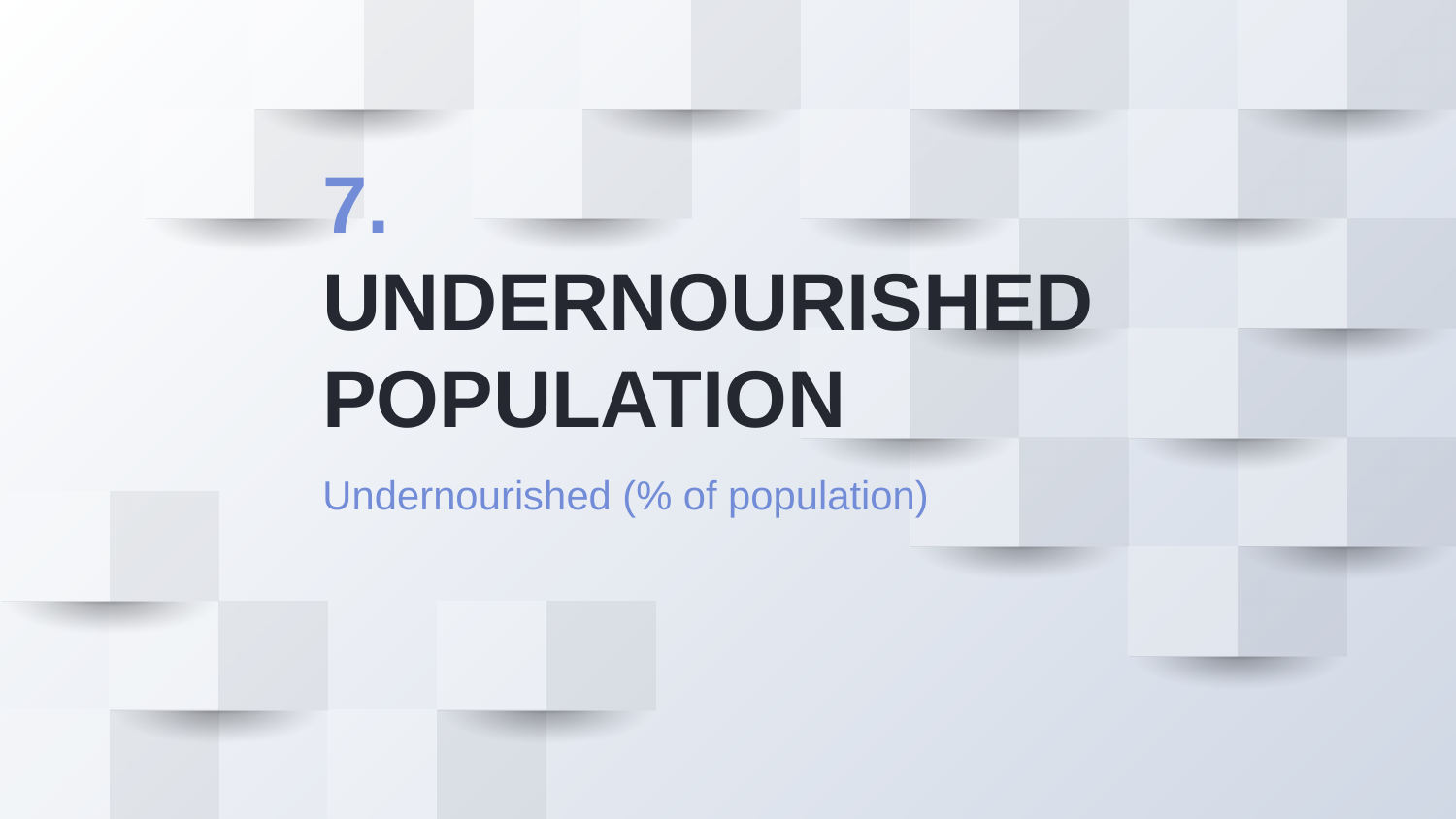

# 7.
UNDERNOURISHED POPULATION
Undernourished (% of population)